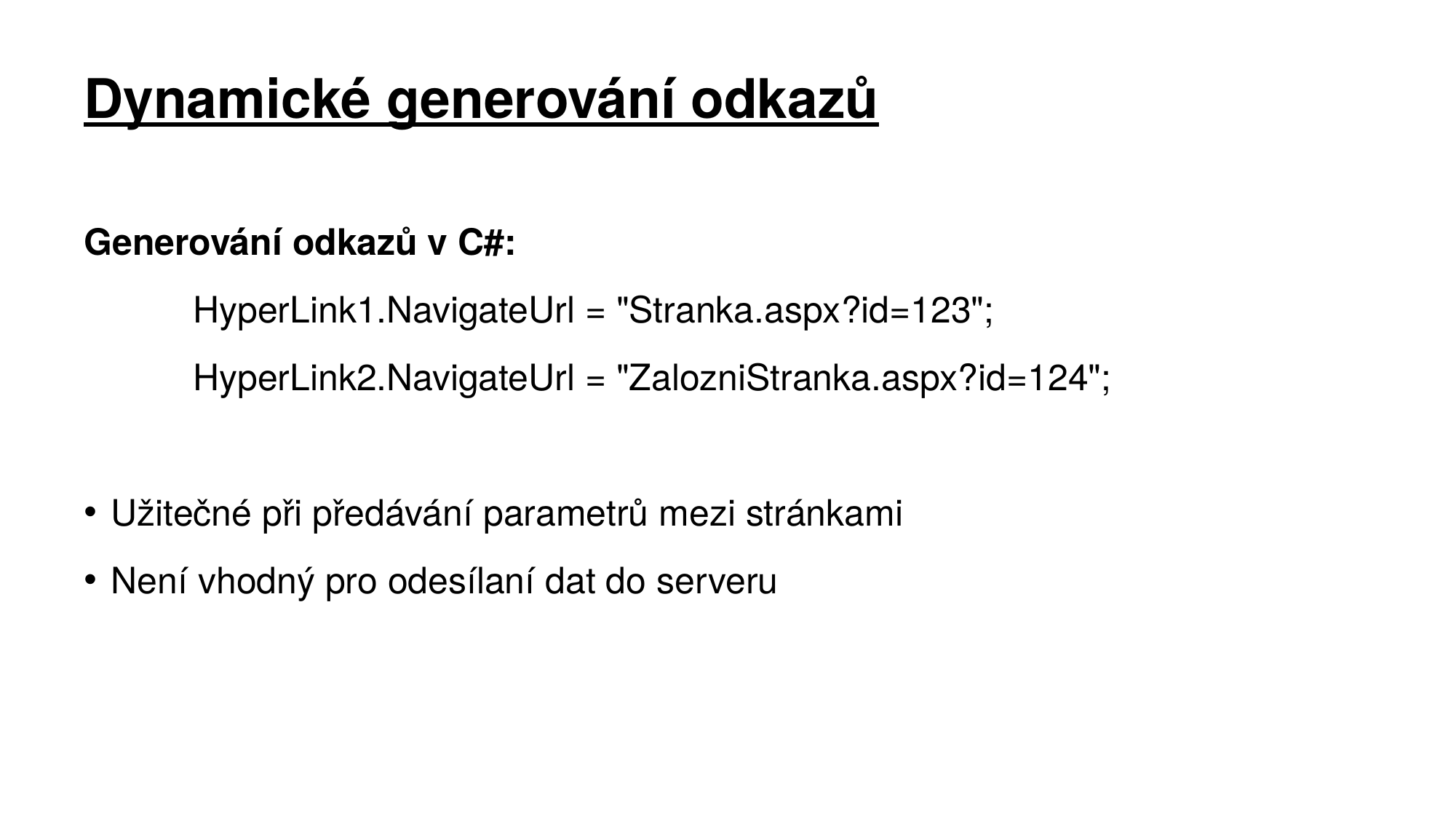

# Dynamické generování odkazů
Generování odkazů v C#:
	HyperLink1.NavigateUrl = "Stranka.aspx?id=123";
	HyperLink2.NavigateUrl = "ZalozniStranka.aspx?id=124";

Užitečné při předávání parametrů mezi stránkami
Není vhodný pro odesílaní dat do serveru